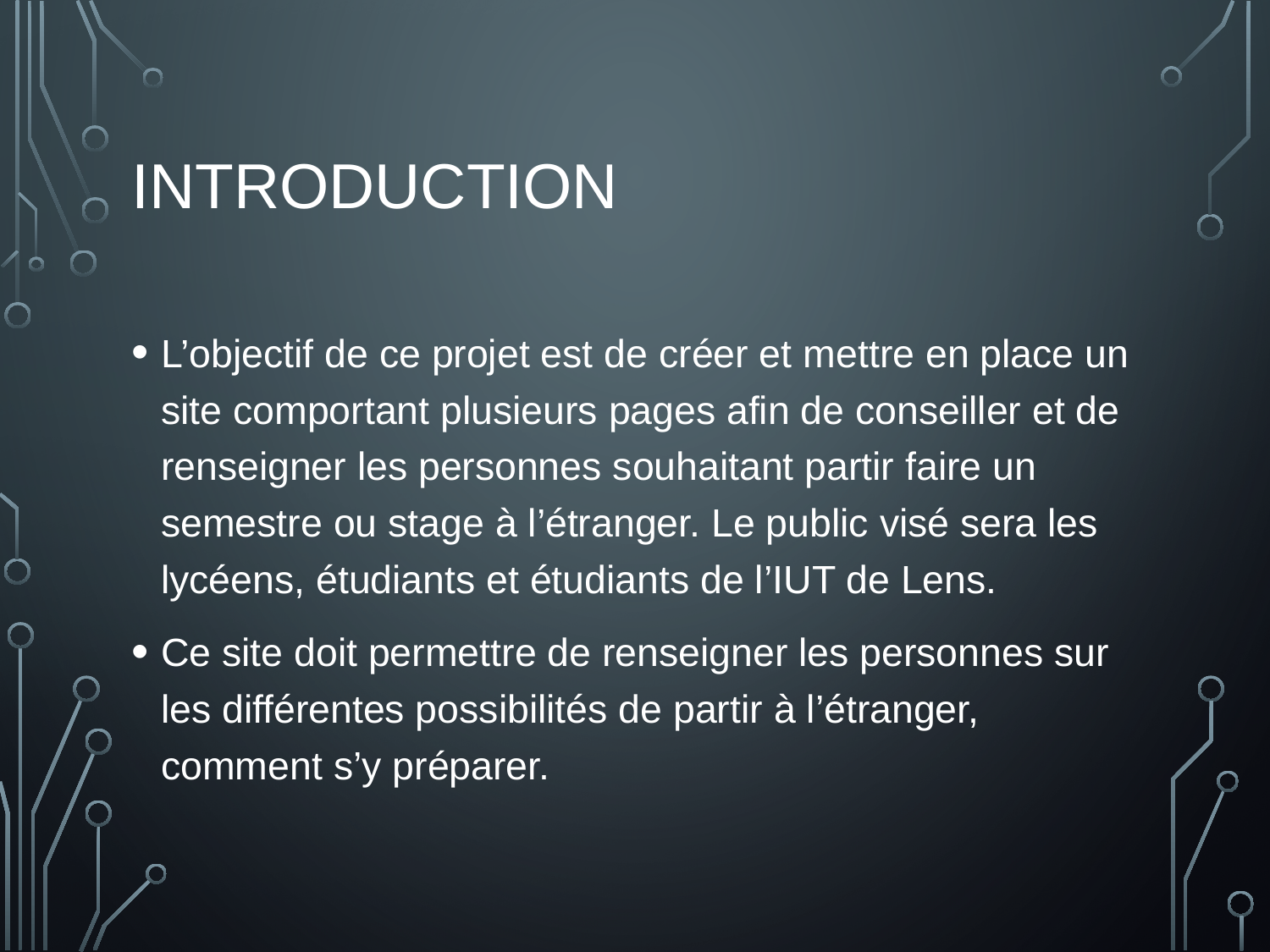

# Introduction
L’objectif de ce projet est de créer et mettre en place un site comportant plusieurs pages afin de conseiller et de renseigner les personnes souhaitant partir faire un semestre ou stage à l’étranger. Le public visé sera les lycéens, étudiants et étudiants de l’IUT de Lens.
Ce site doit permettre de renseigner les personnes sur les différentes possibilités de partir à l’étranger, comment s’y préparer.